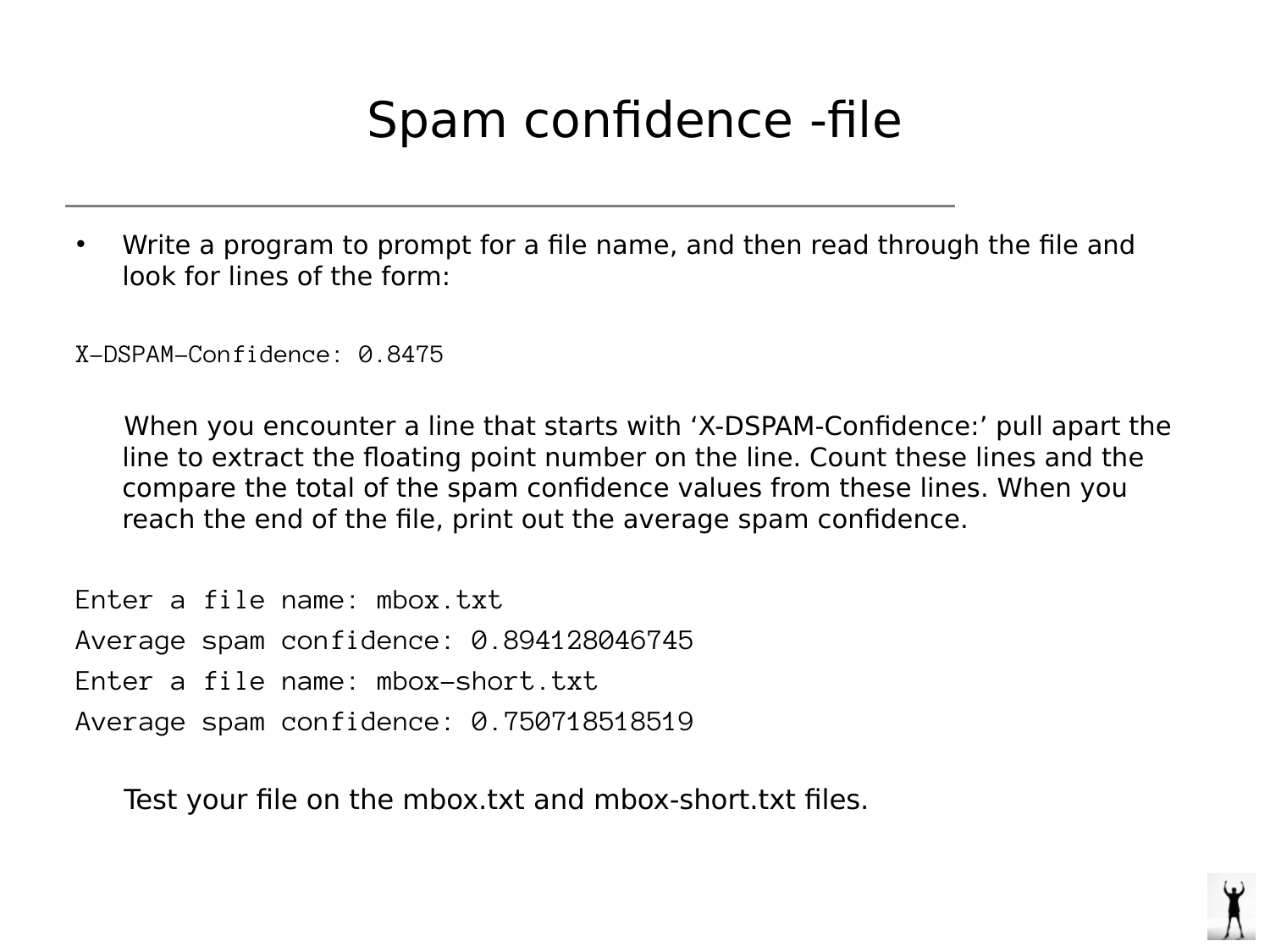

# Spam confidence -file
Write a program to prompt for a file name, and then read through the file and look for lines of the form:

X-DSPAM-Confidence: 0.8475

When you encounter a line that starts with ‘X-DSPAM-Confidence:’ pull apart the line to extract the floating point number on the line. Count these lines and the compare the total of the spam confidence values from these lines. When you reach the end of the file, print out the average spam confidence.

Enter a file name: mbox.txt
Average spam confidence: 0.894128046745
Enter a file name: mbox-short.txt
Average spam confidence: 0.750718518519

Test your file on the mbox.txt and mbox-short.txt files.